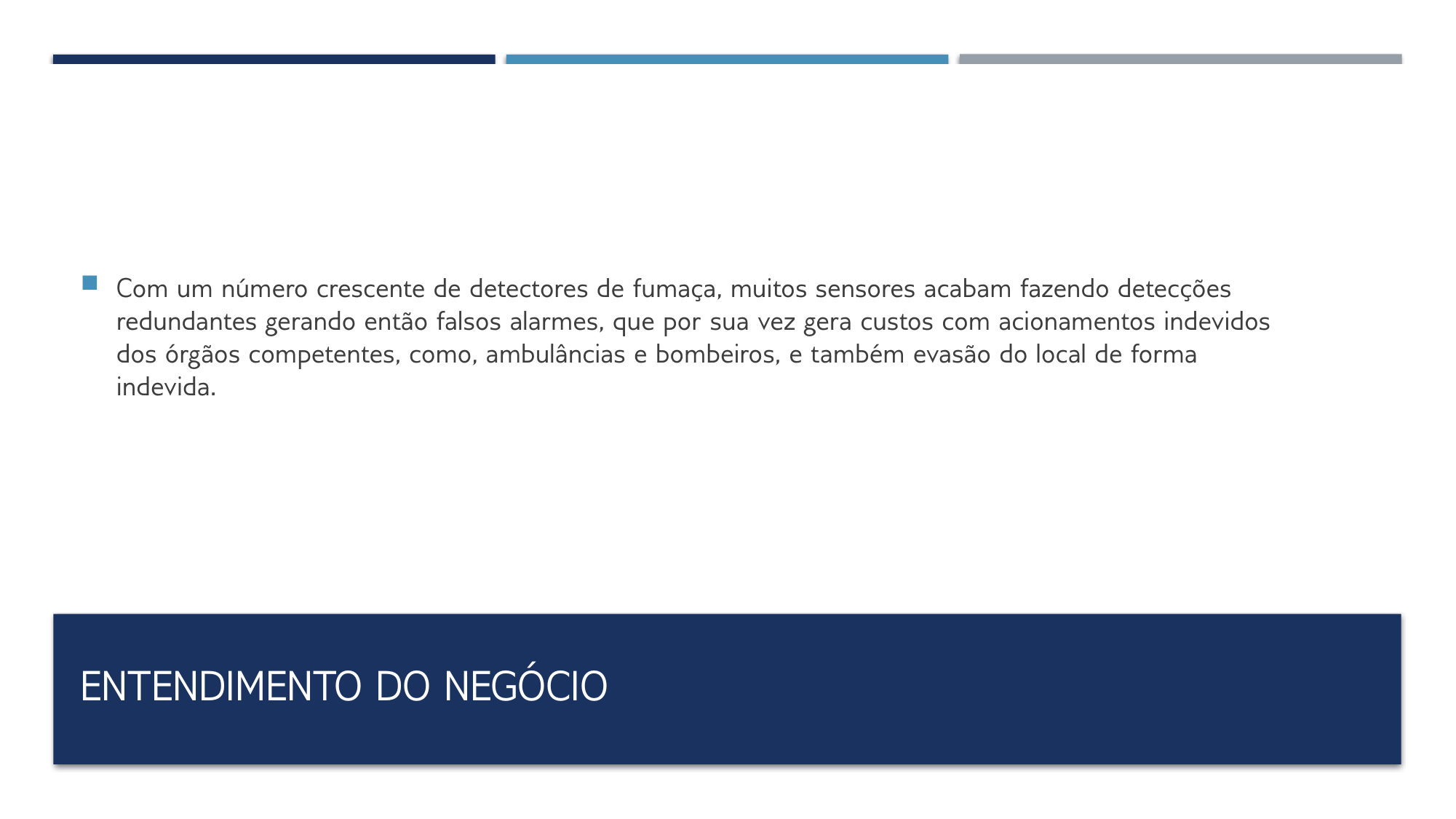

Com um número crescente de detectores de fumaça, muitos sensores acabam fazendo detecções redundantes gerando então falsos alarmes, que por sua vez gera custos com acionamentos indevidos dos órgãos competentes, como, ambulâncias e bombeiros, e também evasão do local de forma indevida.

# Entendimento do negócio